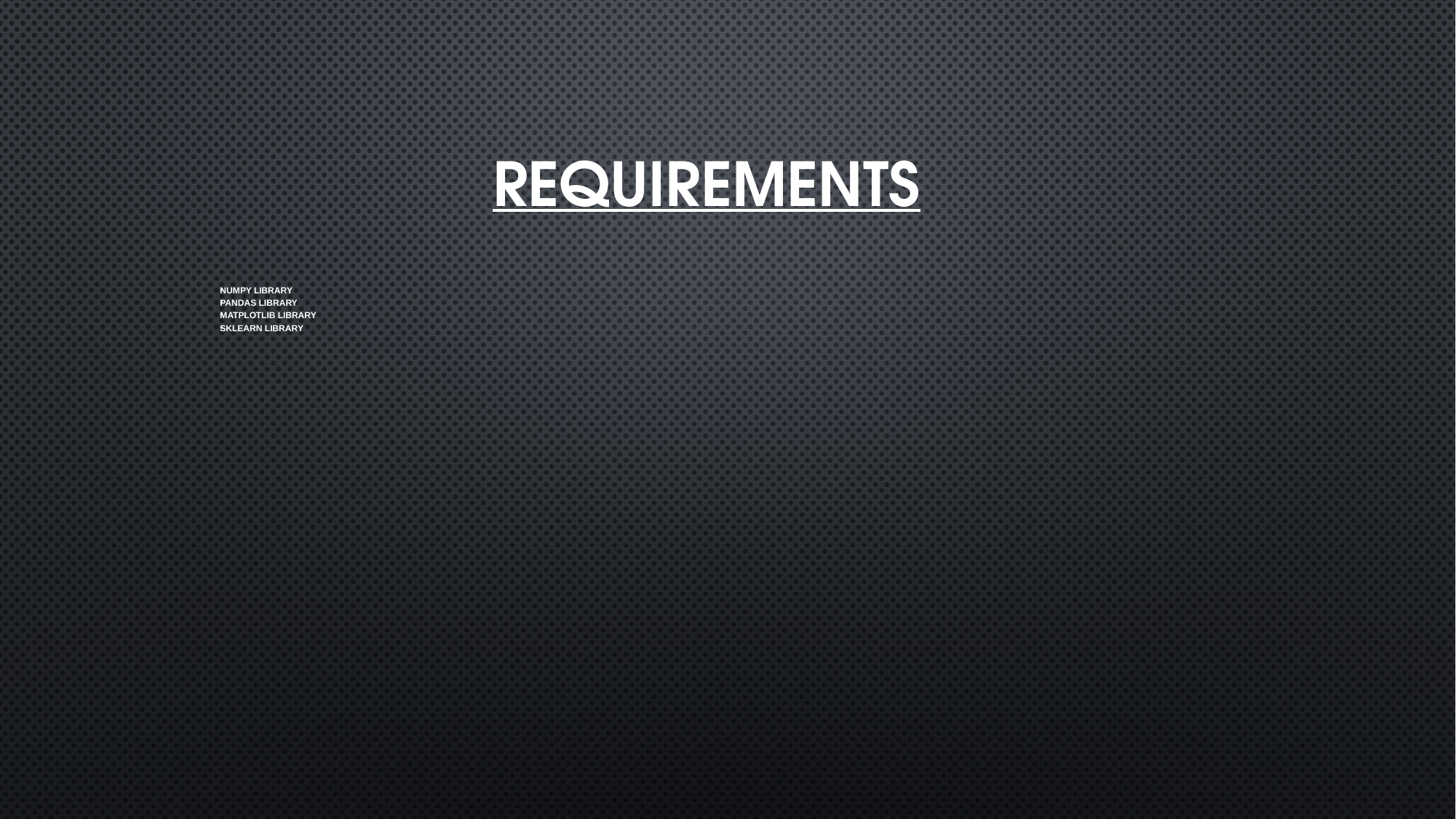

# requirements
Python
Numpy library
Pandas library
Matplotlib library
Sklearn library